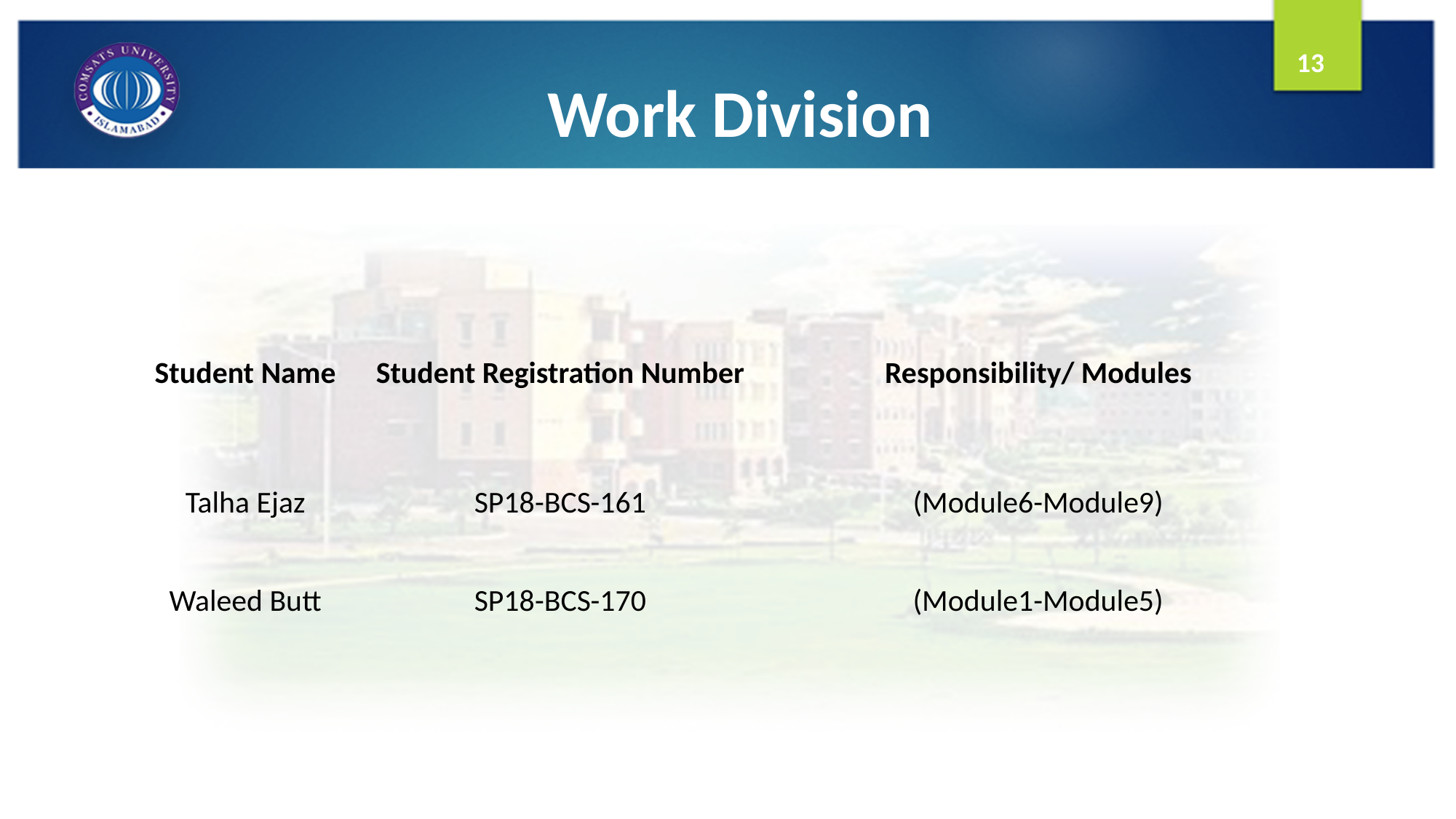

# Work Division
13
| Student Name | Student Registration Number | Responsibility/ Modules |
| --- | --- | --- |
| Talha Ejaz | SP18-BCS-161 | (Module6-Module9) |
| Waleed Butt | SP18-BCS-170 | (Module1-Module5) |